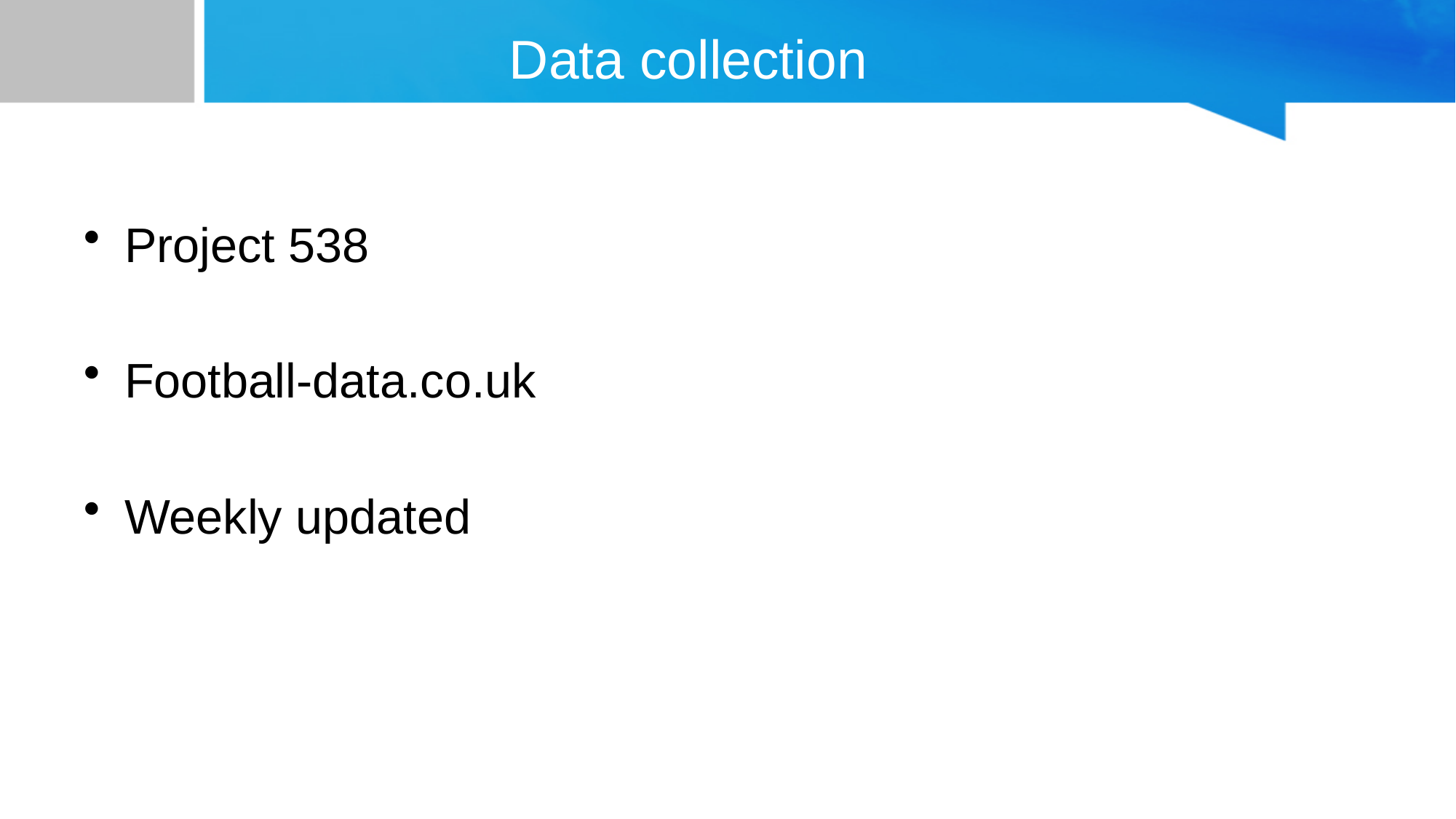

# Data collection

Project 538

Football-data.co.uk

Weekly updated